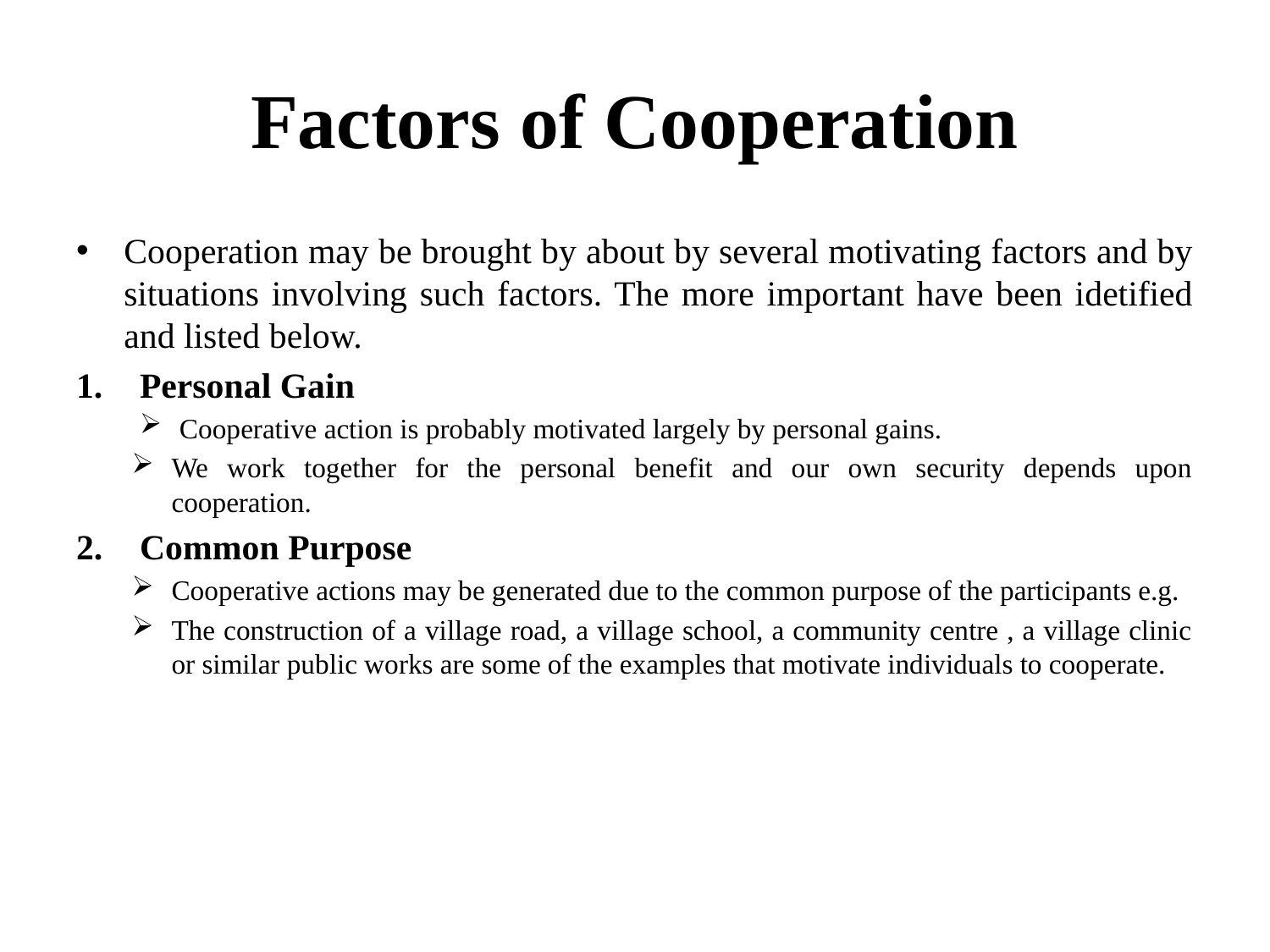

# Factors of Cooperation
Cooperation may be brought by about by several motivating factors and by situations involving such factors. The more important have been idetified and listed below.
Personal Gain
Cooperative action is probably motivated largely by personal gains.
We work together for the personal benefit and our own security depends upon cooperation.
Common Purpose
Cooperative actions may be generated due to the common purpose of the participants e.g.
The construction of a village road, a village school, a community centre , a village clinic or similar public works are some of the examples that motivate individuals to cooperate.